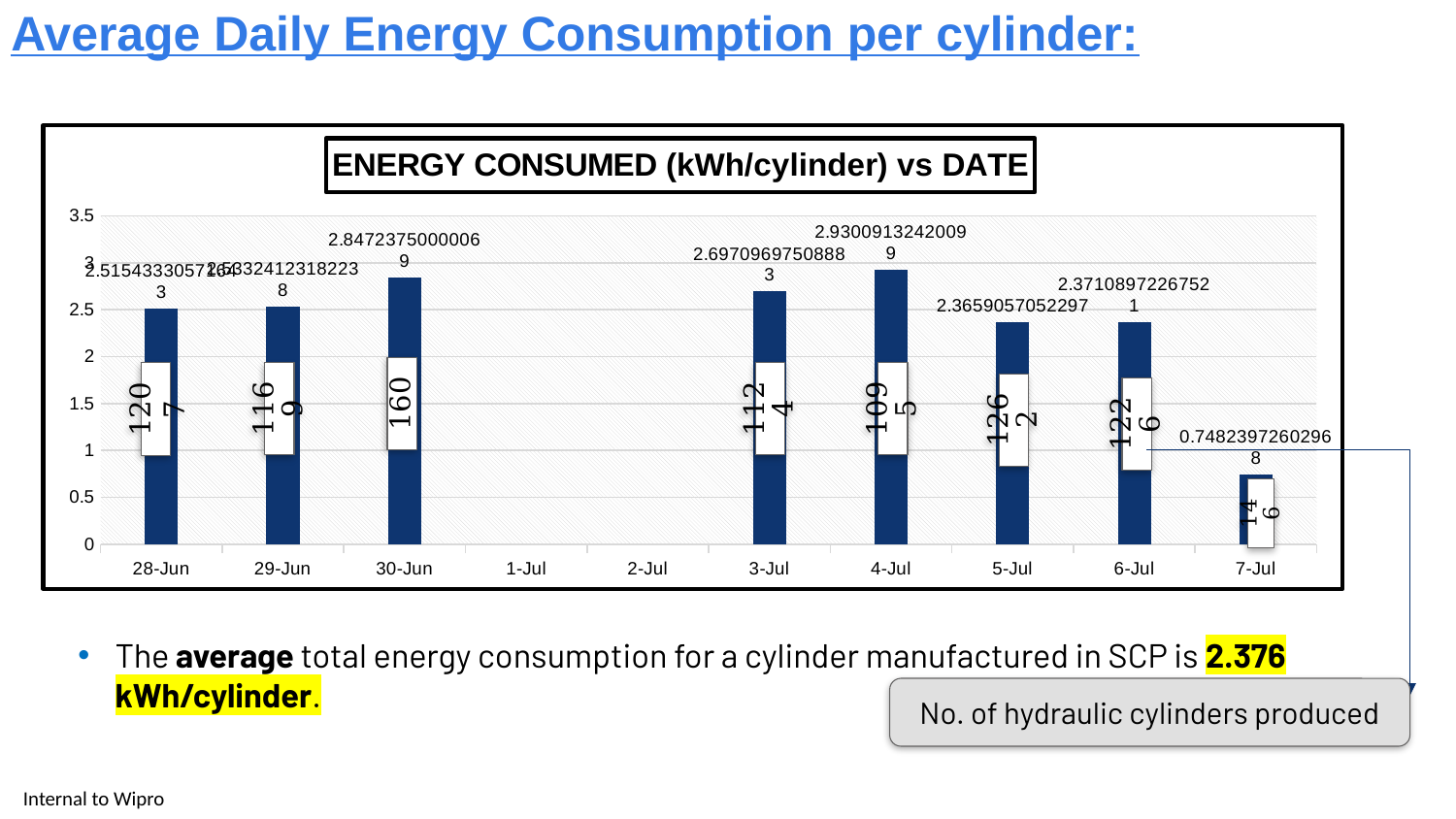

Average Daily Energy Consumption per cylinder:

### Chart: ENERGY CONSUMED (kWh/cylinder) vs DATE

| Category |  |
|---|---|
| 45471 | 2.5154333057164333 |
| 45472 | 2.5332412318223754 |
| 45473 | 2.8472375000006878 |
| 45476 | 2.697096975088829 |
| 45477 | 2.9300913242009905 |
| 45478 | 2.3659057052296997 |
| 45479 | 2.3710897226752112 |
| 45480 | 0.7482397260296799 |
1207
The average total energy consumption for a cylinder manufactured in SCP is 2.376 kWh/cylinder.

No. of hydraulic cylinders produced